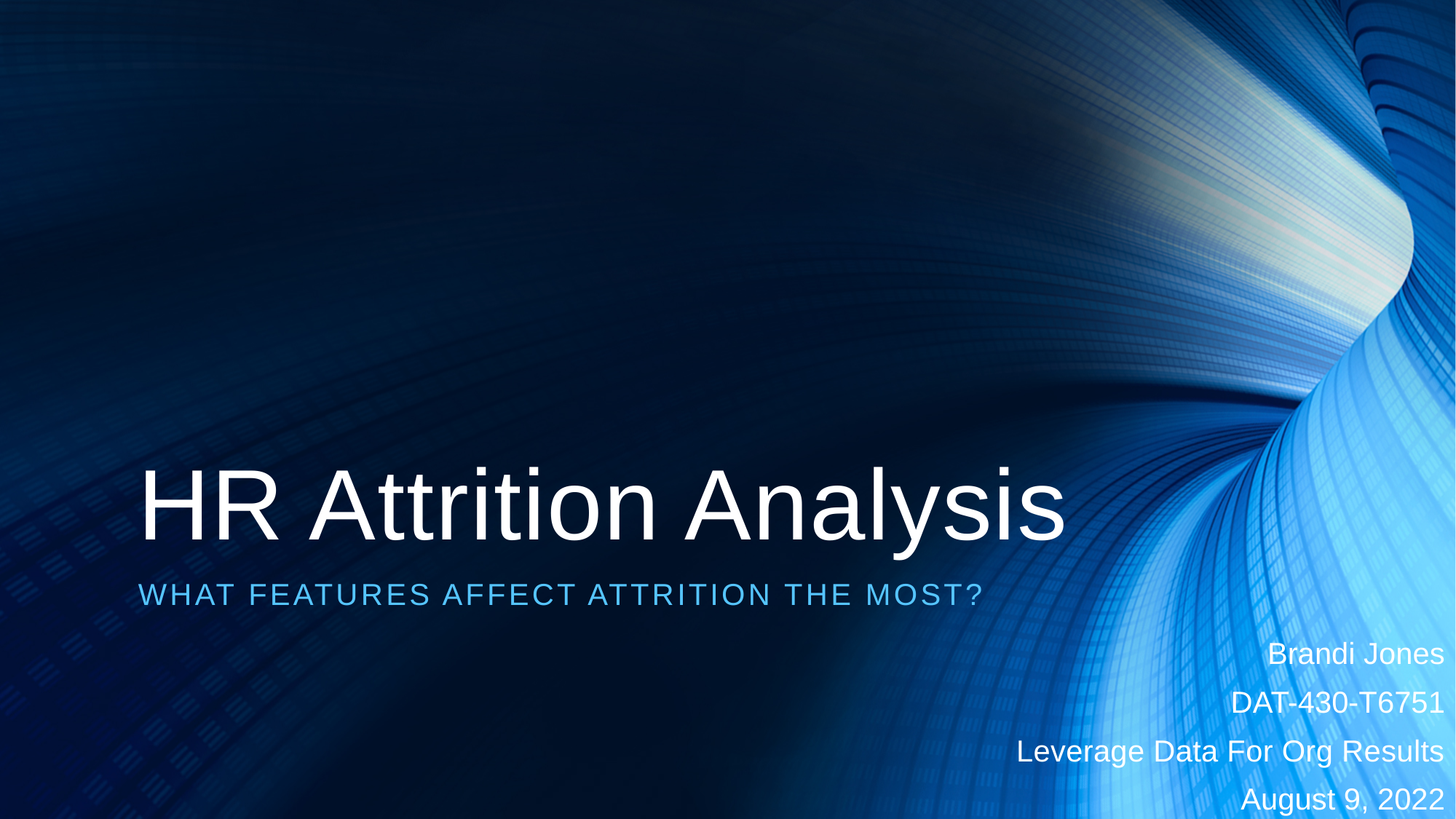

# HR Attrition Analysis
What features affect attrition the most?
Brandi Jones
DAT-430-T6751
Leverage Data For Org Results
August 9, 2022